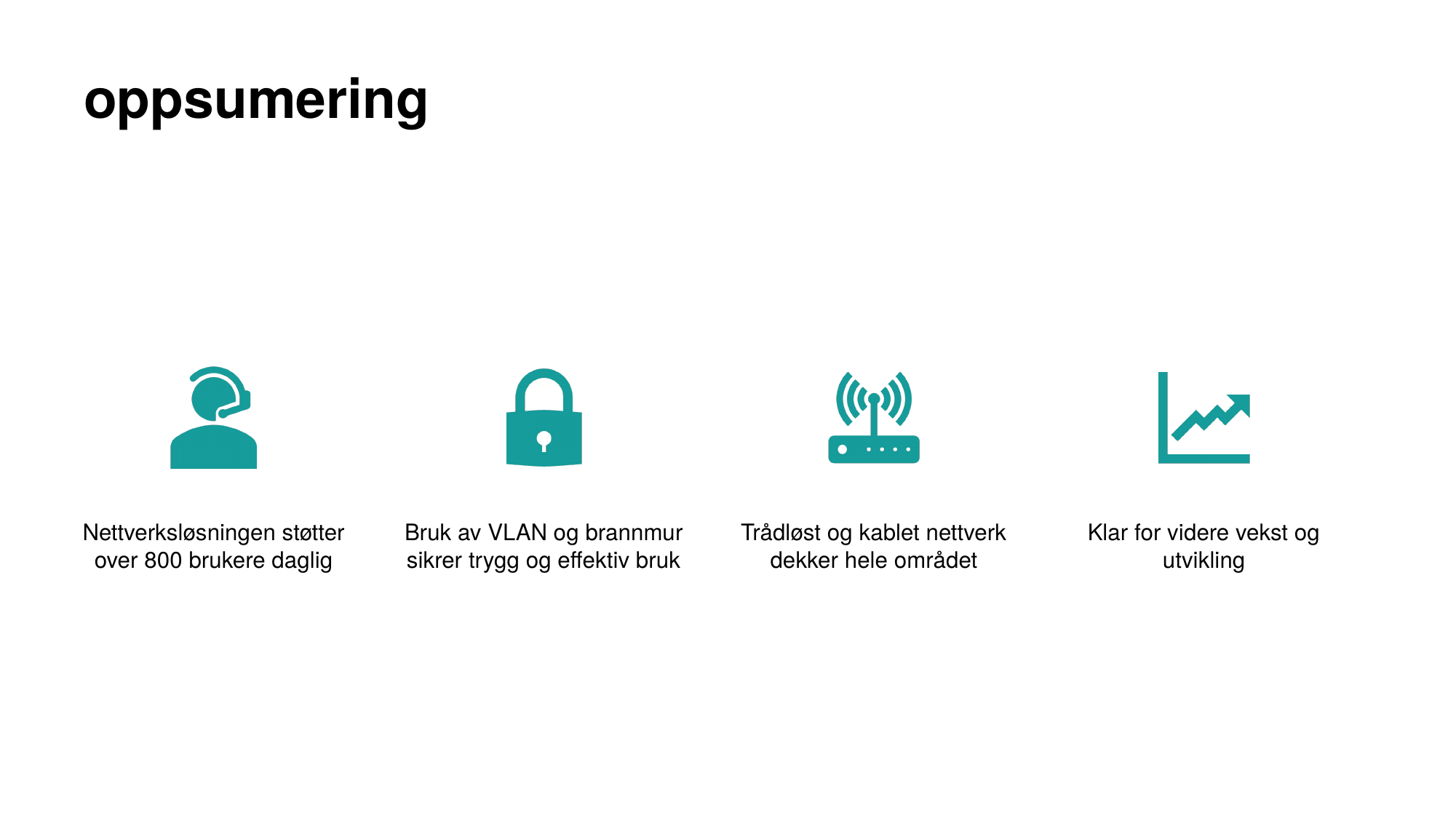

# oppsumering
Nettverksløsningen støtter over 800 brukere daglig
Bruk av VLAN og brannmur sikrer trygg og effektiv bruk
Trådløst og kablet nettverk dekker hele området
Klar for videre vekst og utvikling